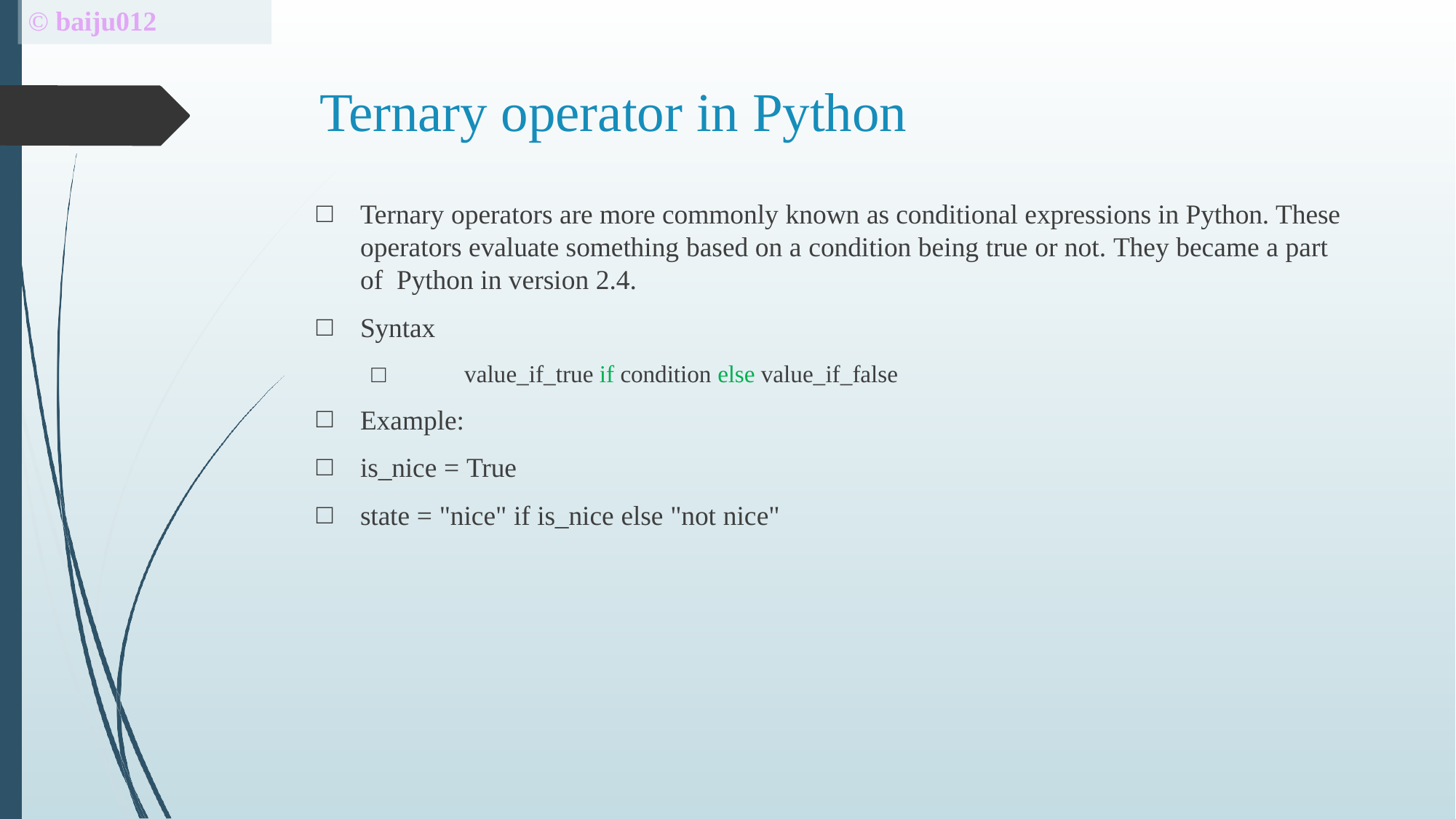

# © baiju012
Ternary operator in Python
Ternary operators are more commonly known as conditional expressions in Python. These  operators evaluate something based on a condition being true or not. They became a part of  Python in version 2.4.
Syntax
□	value_if_true if condition else value_if_false
Example:
is_nice = True
state = "nice" if is_nice else "not nice"